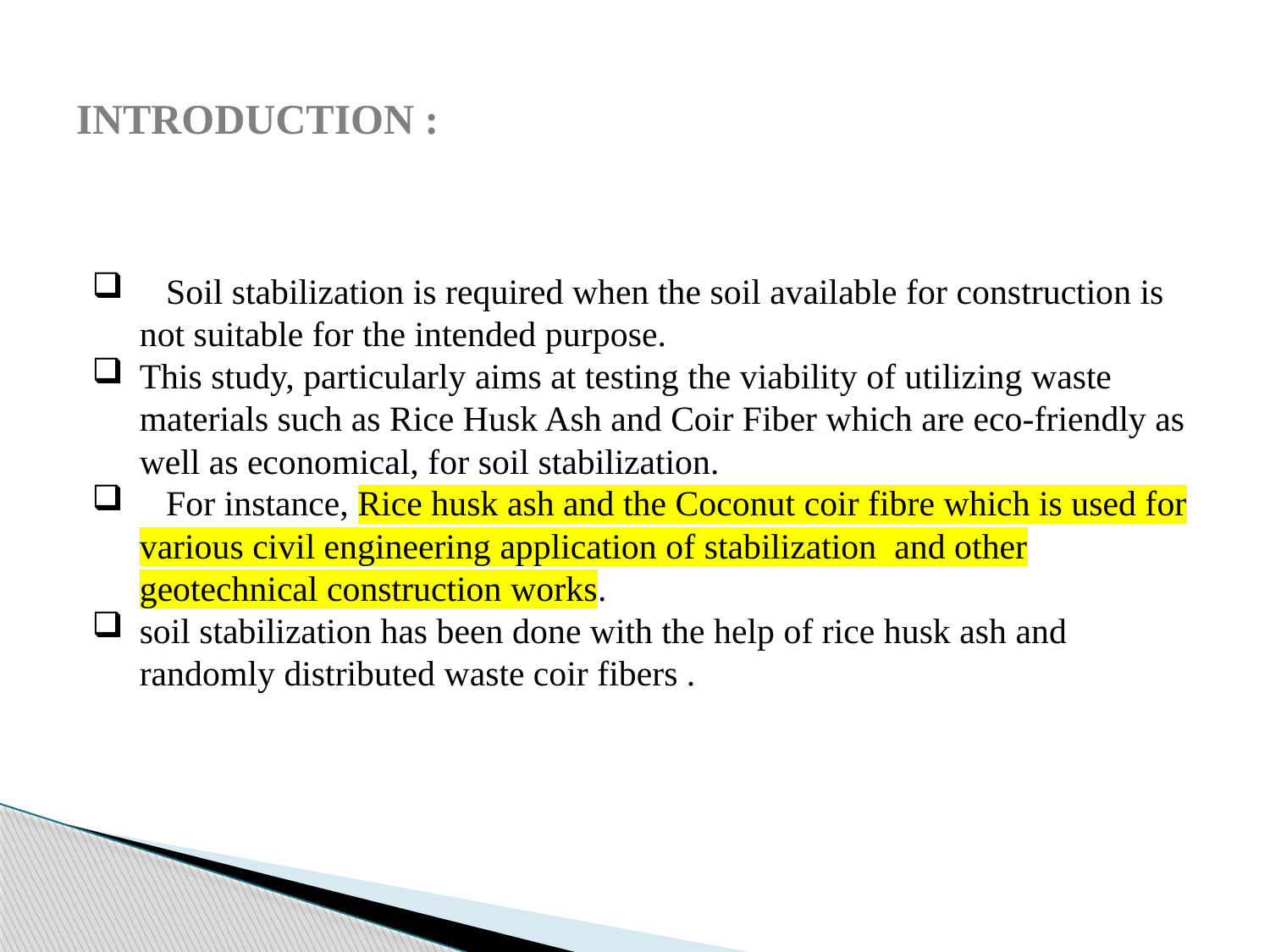

# INTRODUCTION :

   Soil stabilization is required when the soil available for construction is not suitable for the intended purpose.
This study, particularly aims at testing the viability of utilizing waste materials such as Rice Husk Ash and Coir Fiber which are eco-friendly as well as economical, for soil stabilization.
   For instance, Rice husk ash and the Coconut coir fibre which is used for various civil engineering application of stabilization  and other geotechnical construction works.
soil stabilization has been done with the help of rice husk ash and randomly distributed waste coir fibers .